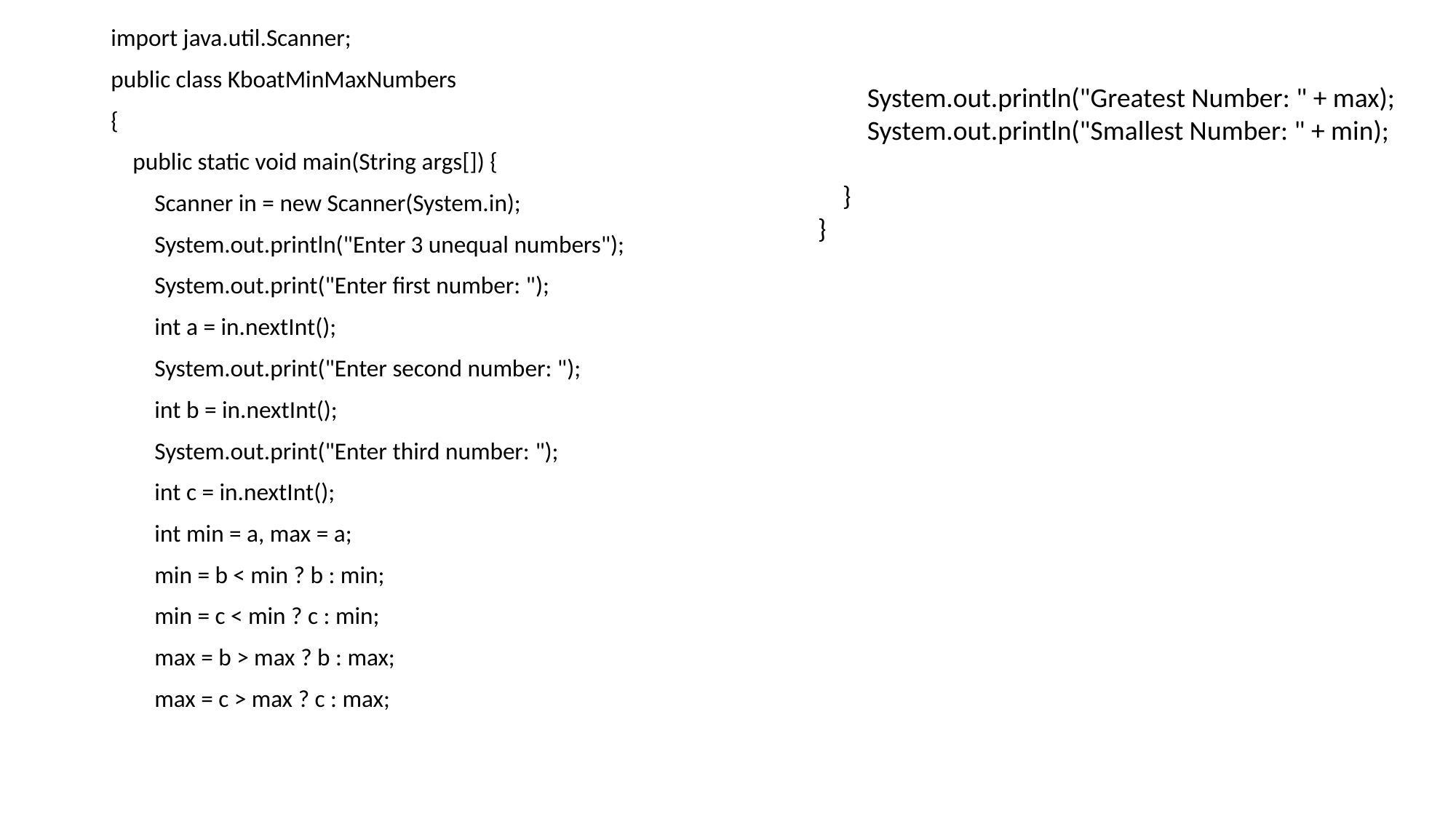

import java.util.Scanner;
public class KboatMinMaxNumbers
{
    public static void main(String args[]) {
        Scanner in = new Scanner(System.in);
        System.out.println("Enter 3 unequal numbers");
        System.out.print("Enter first number: ");
        int a = in.nextInt();
        System.out.print("Enter second number: ");
        int b = in.nextInt();
        System.out.print("Enter third number: ");
        int c = in.nextInt();
        int min = a, max = a;
        min = b < min ? b : min;
        min = c < min ? c : min;
        max = b > max ? b : max;
        max = c > max ? c : max;

        System.out.println("Greatest Number: " + max);
        System.out.println("Smallest Number: " + min);

    }
}